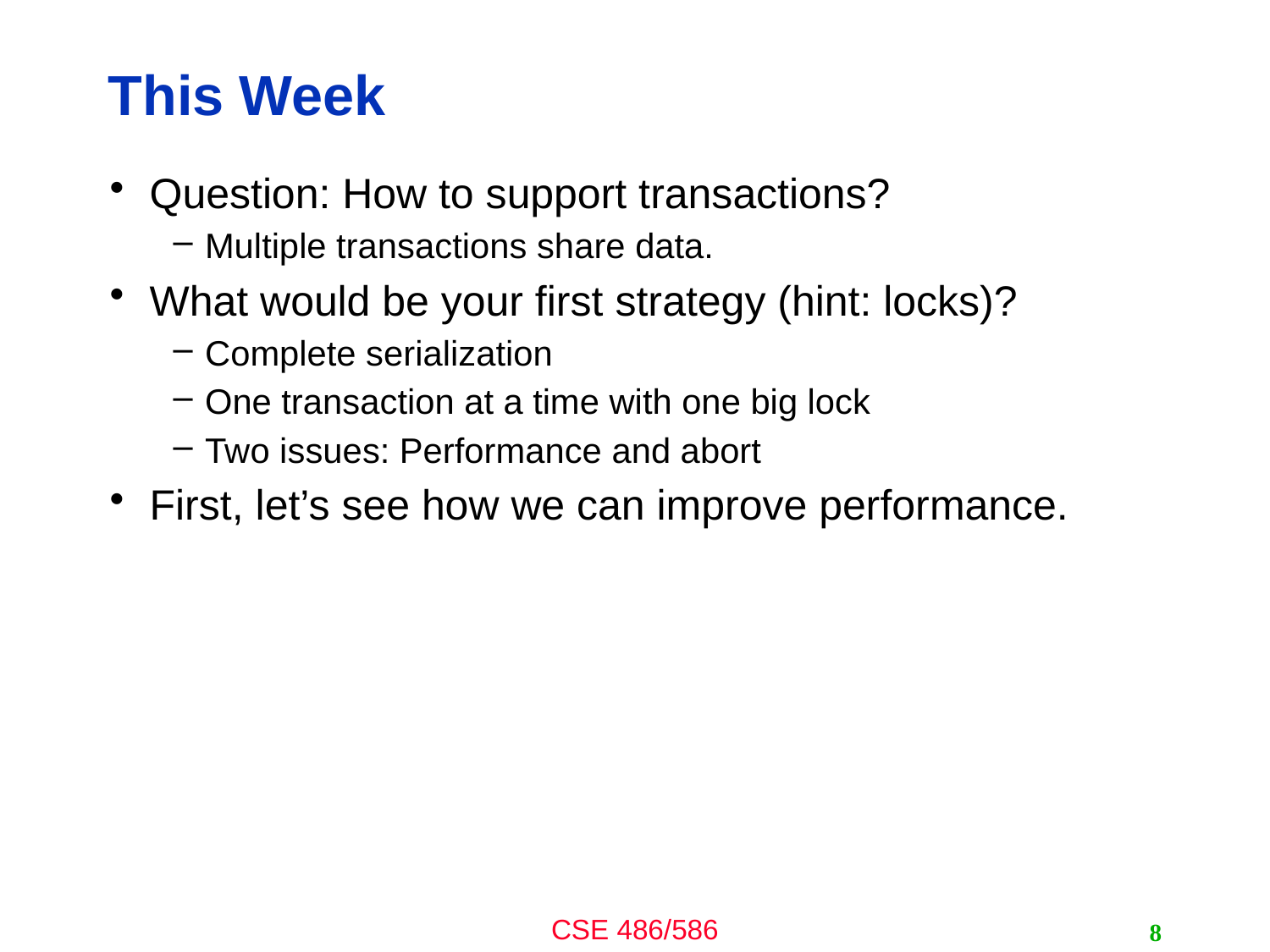

# This Week
Question: How to support transactions?
Multiple transactions share data.
What would be your first strategy (hint: locks)?
Complete serialization
One transaction at a time with one big lock
Two issues: Performance and abort
First, let’s see how we can improve performance.
8